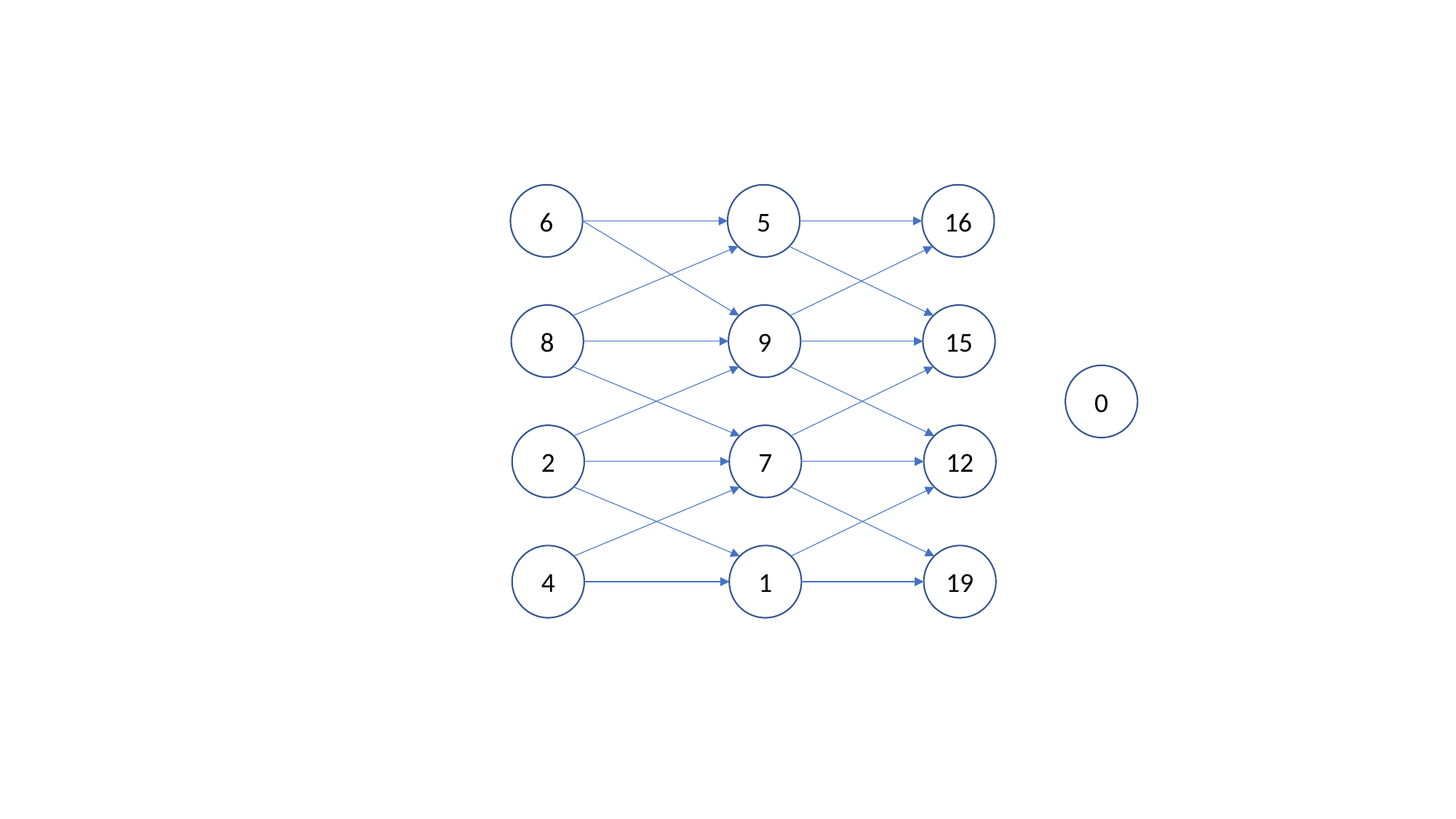

6
5
16
8
9
15
0
2
7
12
4
1
19